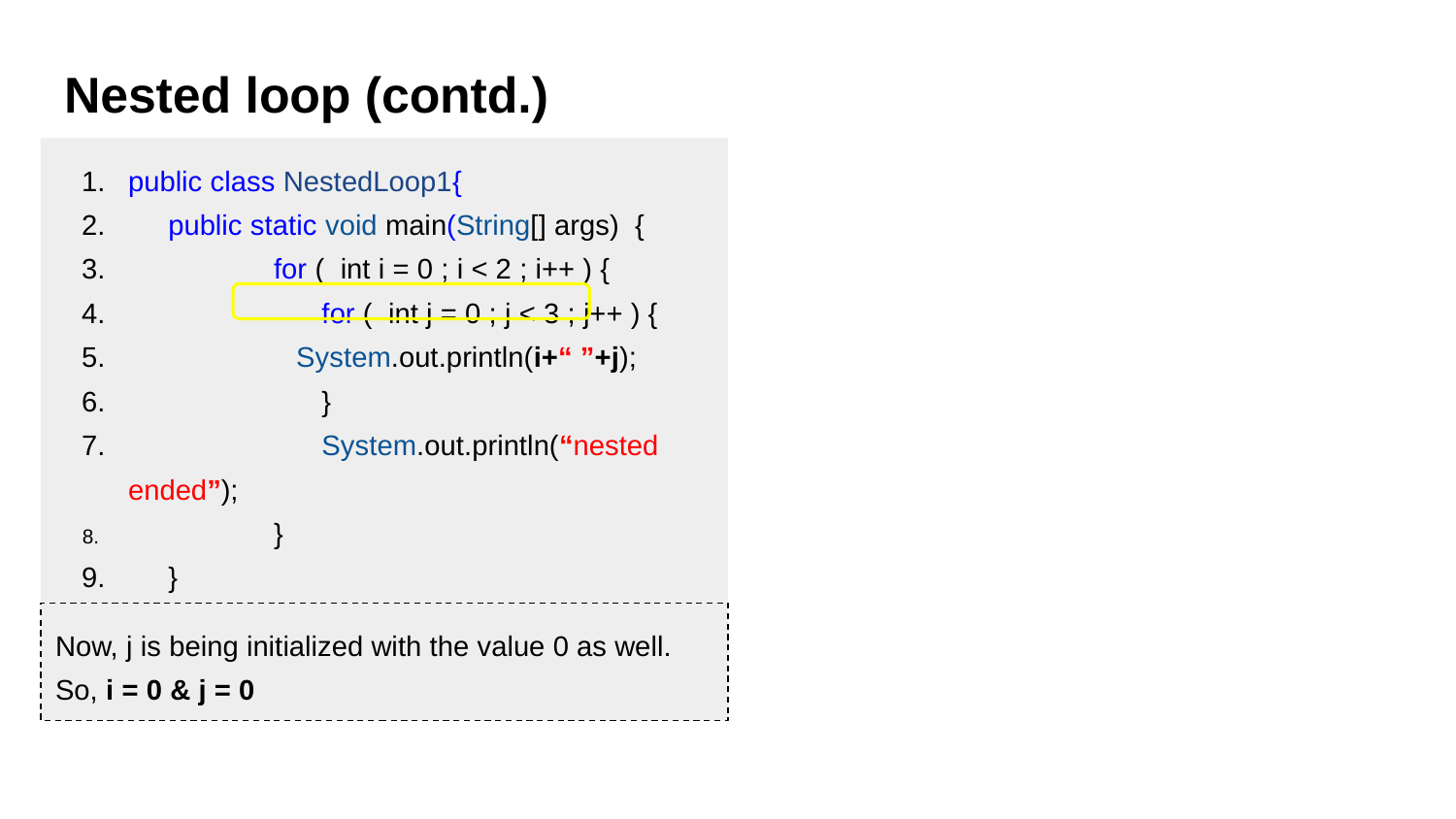

# Nested loop (contd.)
public class NestedLoop1{
     public static void main(String[] args)  {
     	for (  int i = 0 ; i < 2 ; i++ ) {
     	      for (  int j = 0 ; j < 3 ; j++ ) {
                     System.out.println(i+“ ”+j);
    	      }
    	      System.out.println(“nested ended”);
 	}
     }
}

Now, j is being initialized with the value 0 as well.
So, i = 0 & j = 0